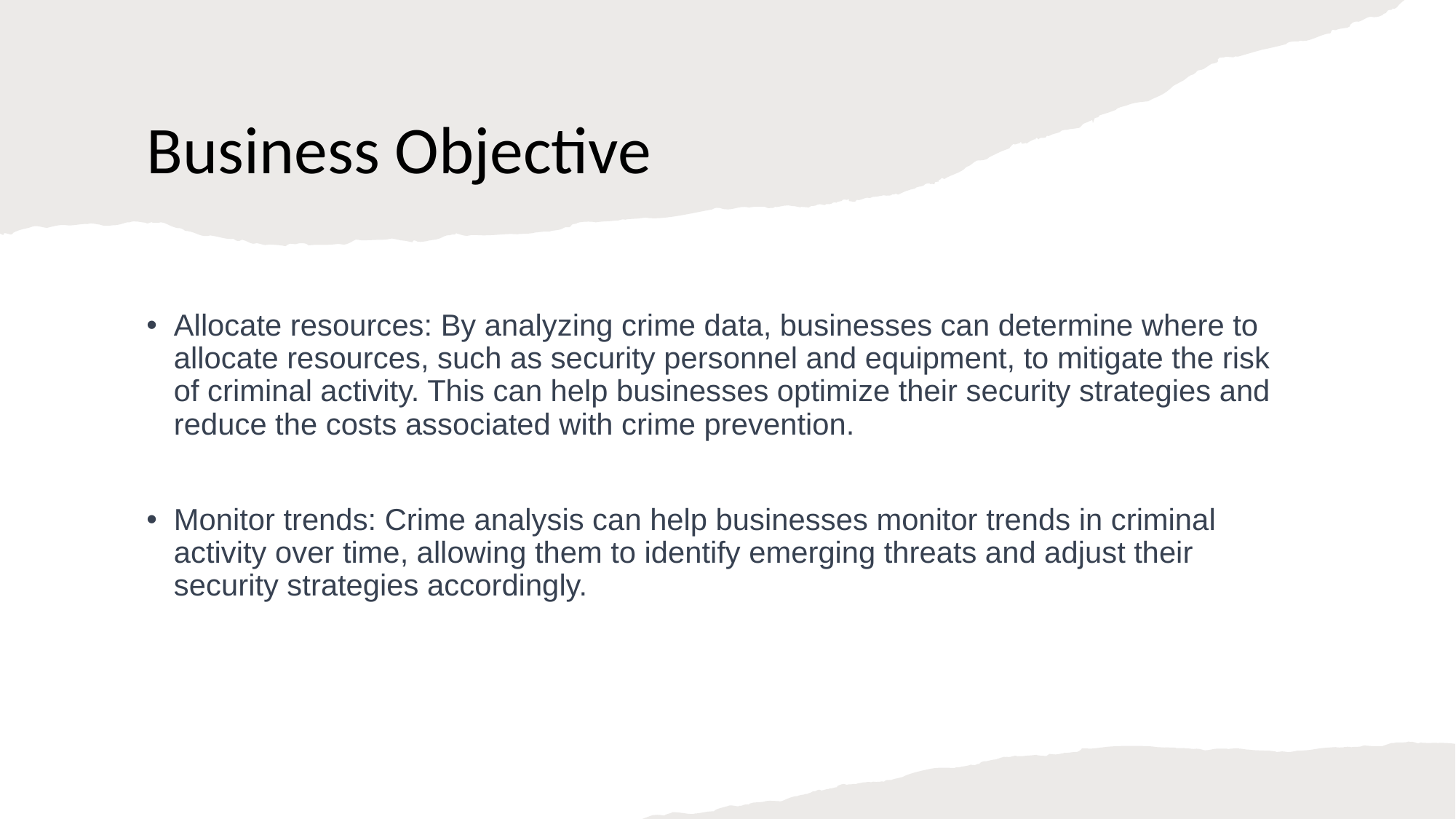

# Business Objective
Allocate resources: By analyzing crime data, businesses can determine where to allocate resources, such as security personnel and equipment, to mitigate the risk of criminal activity. This can help businesses optimize their security strategies and reduce the costs associated with crime prevention.

Monitor trends: Crime analysis can help businesses monitor trends in criminal activity over time, allowing them to identify emerging threats and adjust their security strategies accordingly.